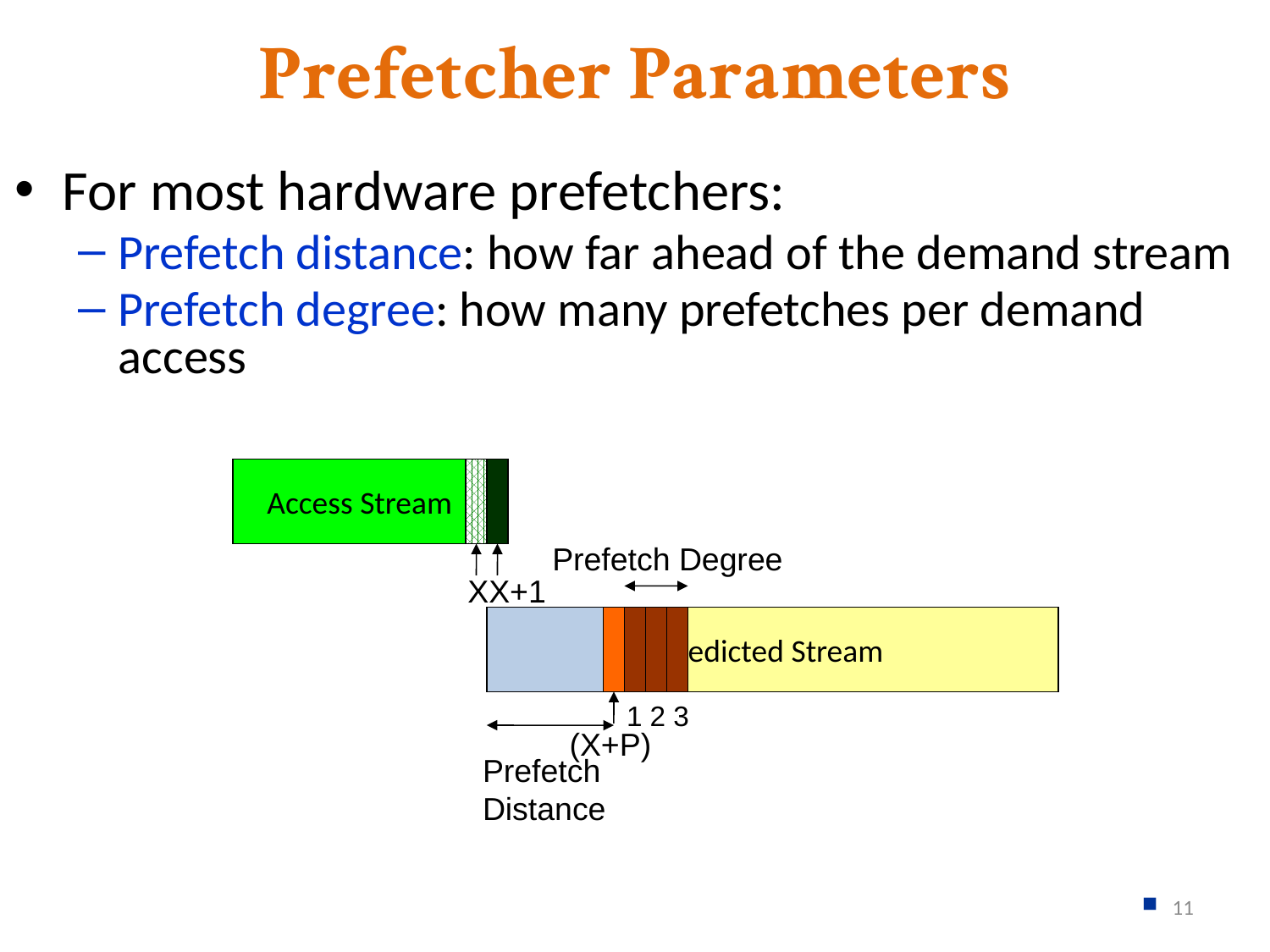

# Prefetcher Parameters
For most hardware prefetchers:
Prefetch distance: how far ahead of the demand stream
Prefetch degree: how many prefetches per demand access
Access Stream

Prefetch Degree

X

X+1

Predicted Stream

1 2 3
(X+P)

Prefetch
Distance

11